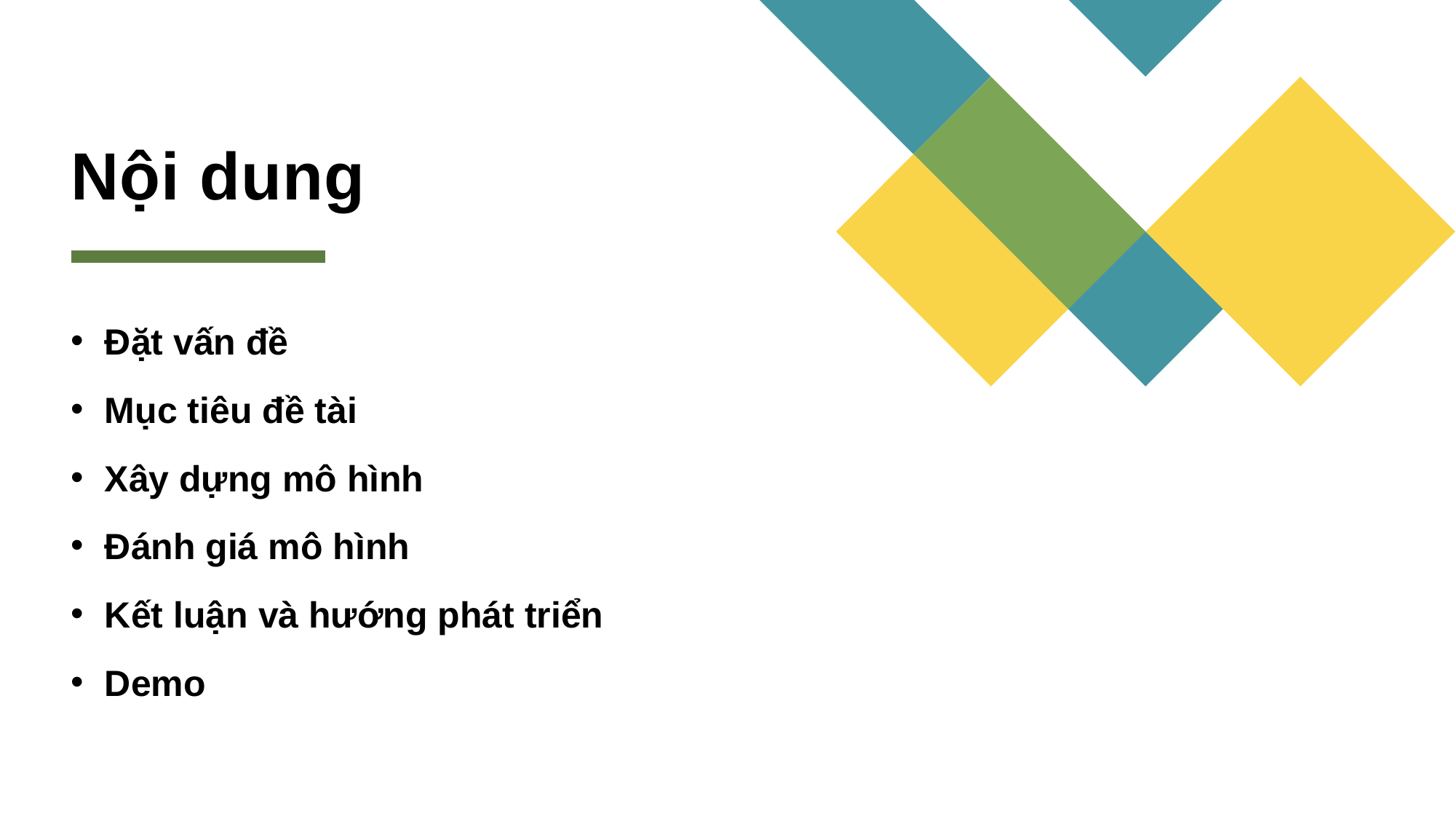

# Nội dung
Đặt vấn đề
Mục tiêu đề tài
Xây dựng mô hình
Đánh giá mô hình
Kết luận và hướng phát triển
Demo